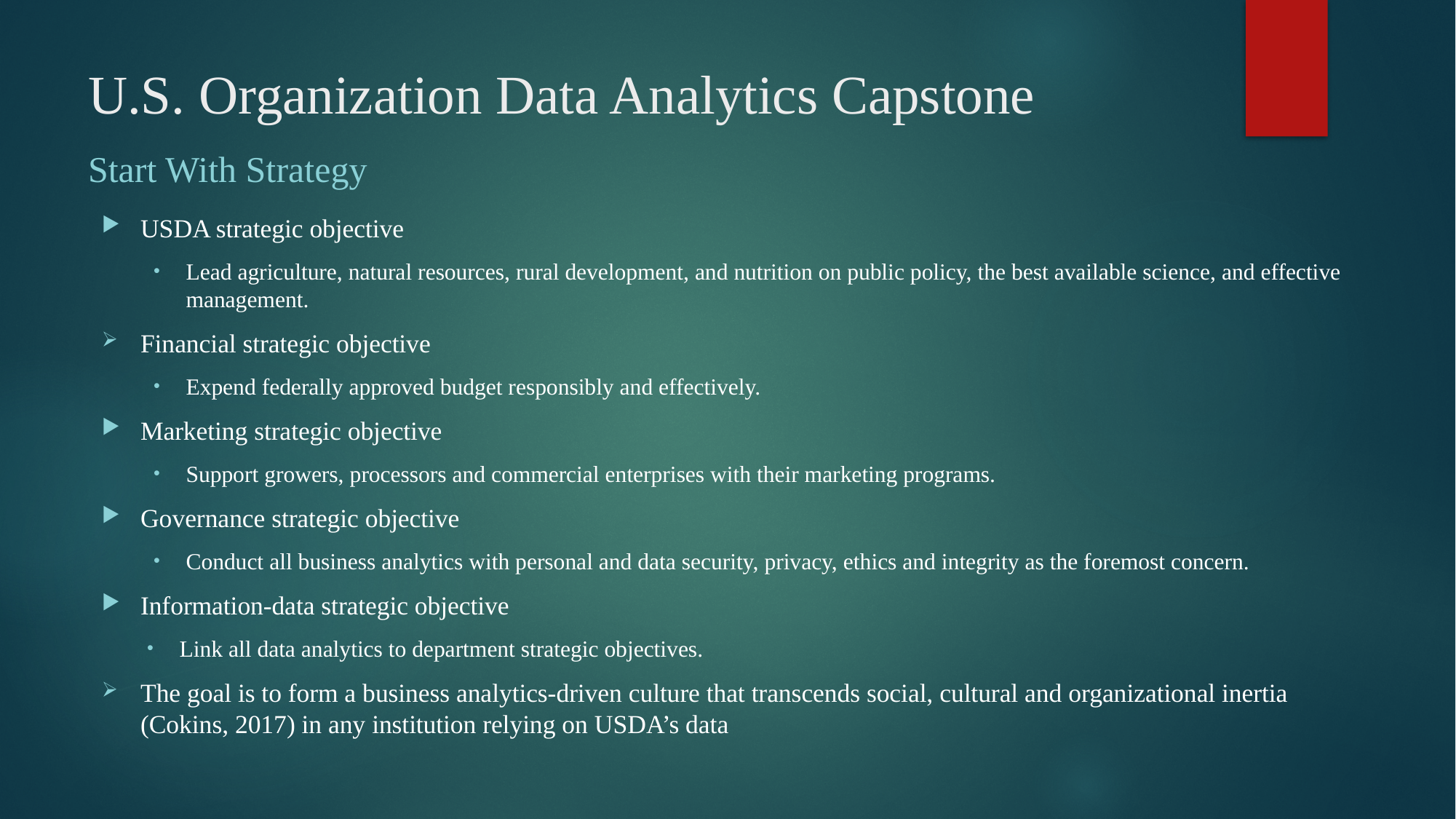

# U.S. Organization Data Analytics Capstone
Start With Strategy
USDA strategic objective
Lead agriculture, natural resources, rural development, and nutrition on public policy, the best available science, and effective management.
Financial strategic objective
Expend federally approved budget responsibly and effectively.
Marketing strategic objective
Support growers, processors and commercial enterprises with their marketing programs.
Governance strategic objective
Conduct all business analytics with personal and data security, privacy, ethics and integrity as the foremost concern.
Information-data strategic objective
Link all data analytics to department strategic objectives.
The goal is to form a business analytics-driven culture that transcends social, cultural and organizational inertia (Cokins, 2017) in any institution relying on USDA’s data